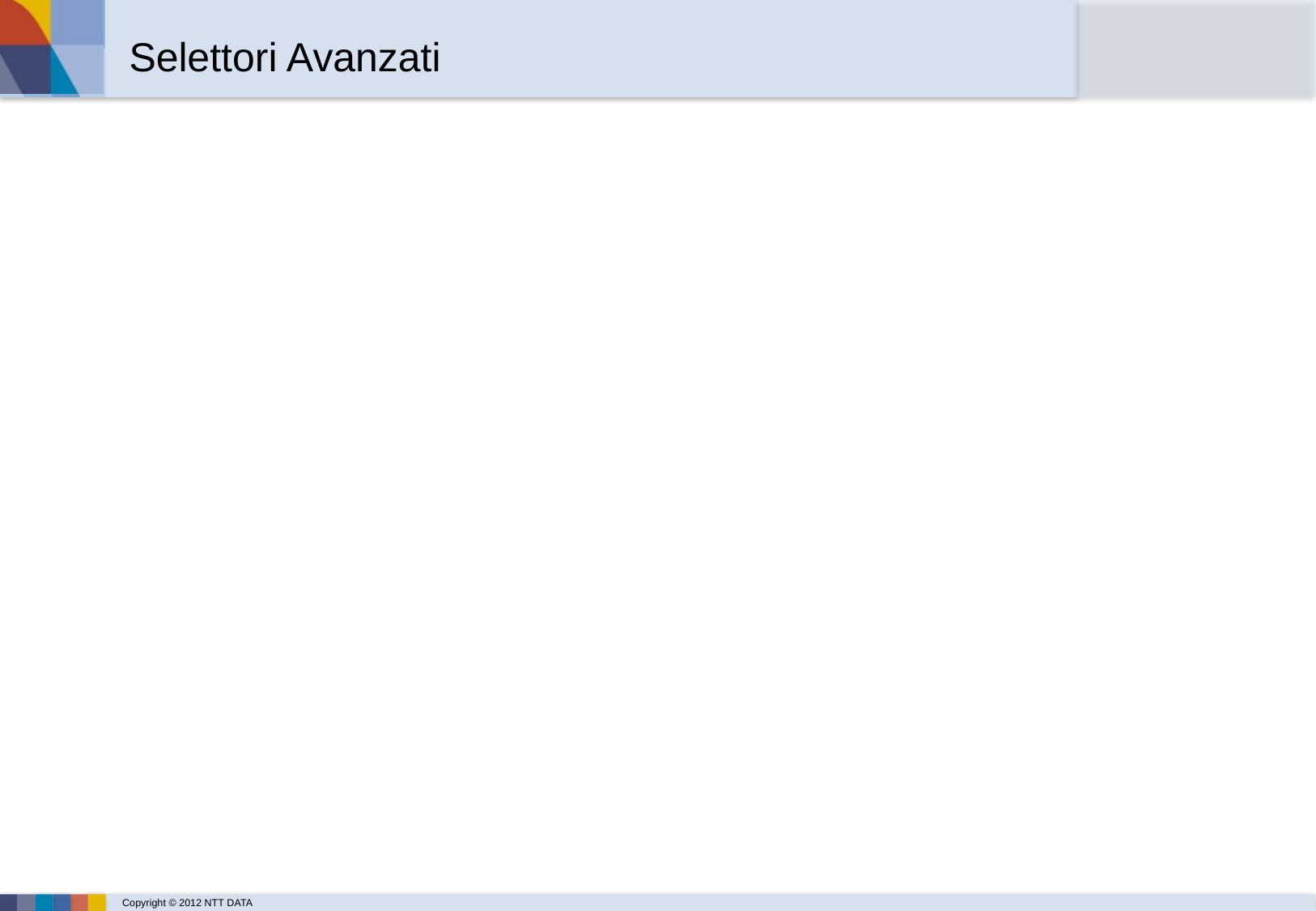

# Selettori Avanzati
div:first
td:even / div:odd
form:has("button")    / div:has(“p”)
li:contains("Basic")
ul:only-child